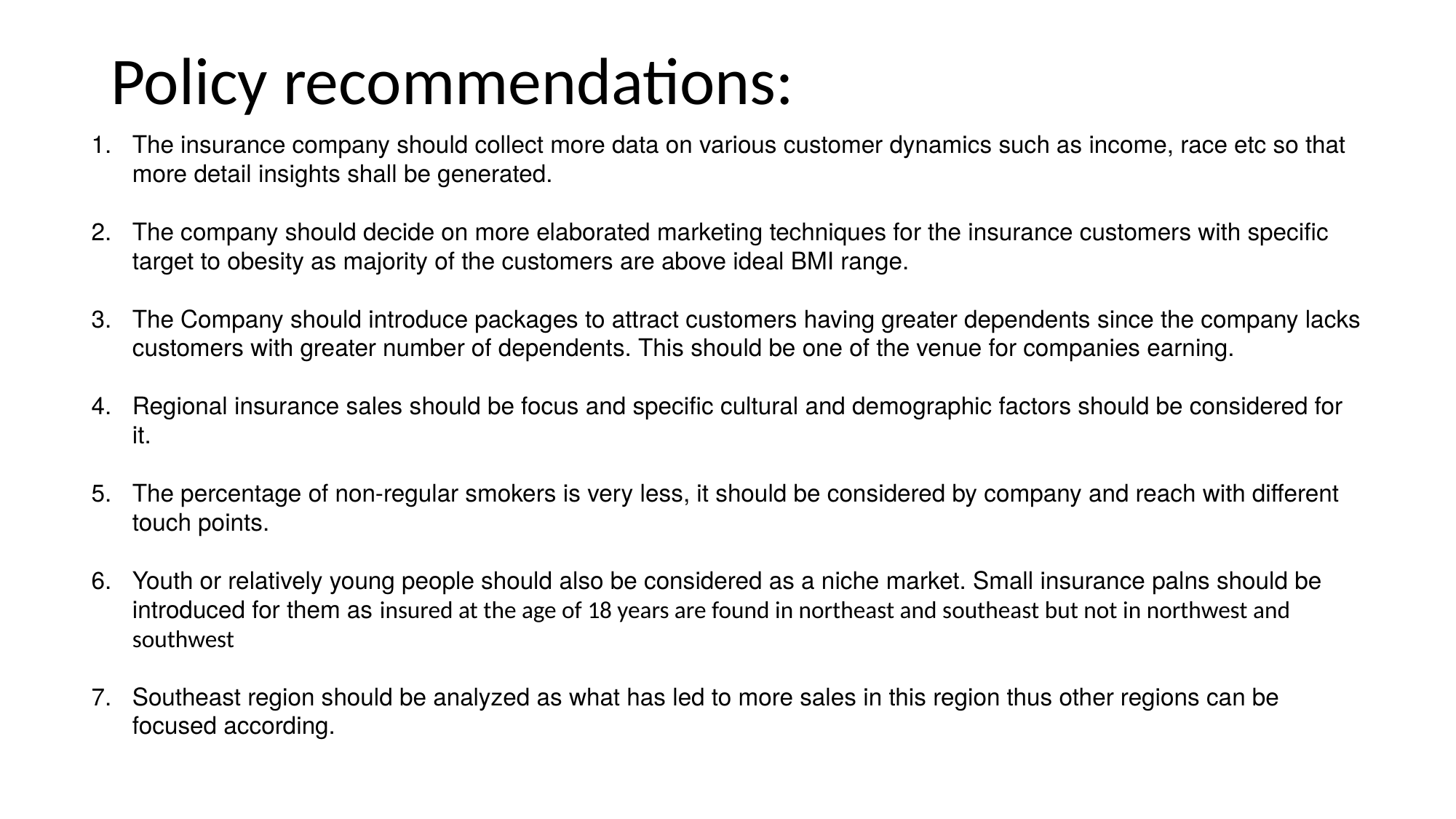

# Policy recommendations:
The insurance company should collect more data on various customer dynamics such as income, race etc so that more detail insights shall be generated.

The company should decide on more elaborated marketing techniques for the insurance customers with specific target to obesity as majority of the customers are above ideal BMI range.

The Company should introduce packages to attract customers having greater dependents since the company lacks customers with greater number of dependents. This should be one of the venue for companies earning.

Regional insurance sales should be focus and specific cultural and demographic factors should be considered for it.

The percentage of non-regular smokers is very less, it should be considered by company and reach with different touch points.

Youth or relatively young people should also be considered as a niche market. Small insurance palns should be introduced for them as insured at the age of 18 years are found in northeast and southeast but not in northwest and southwest

Southeast region should be analyzed as what has led to more sales in this region thus other regions can be focused according.